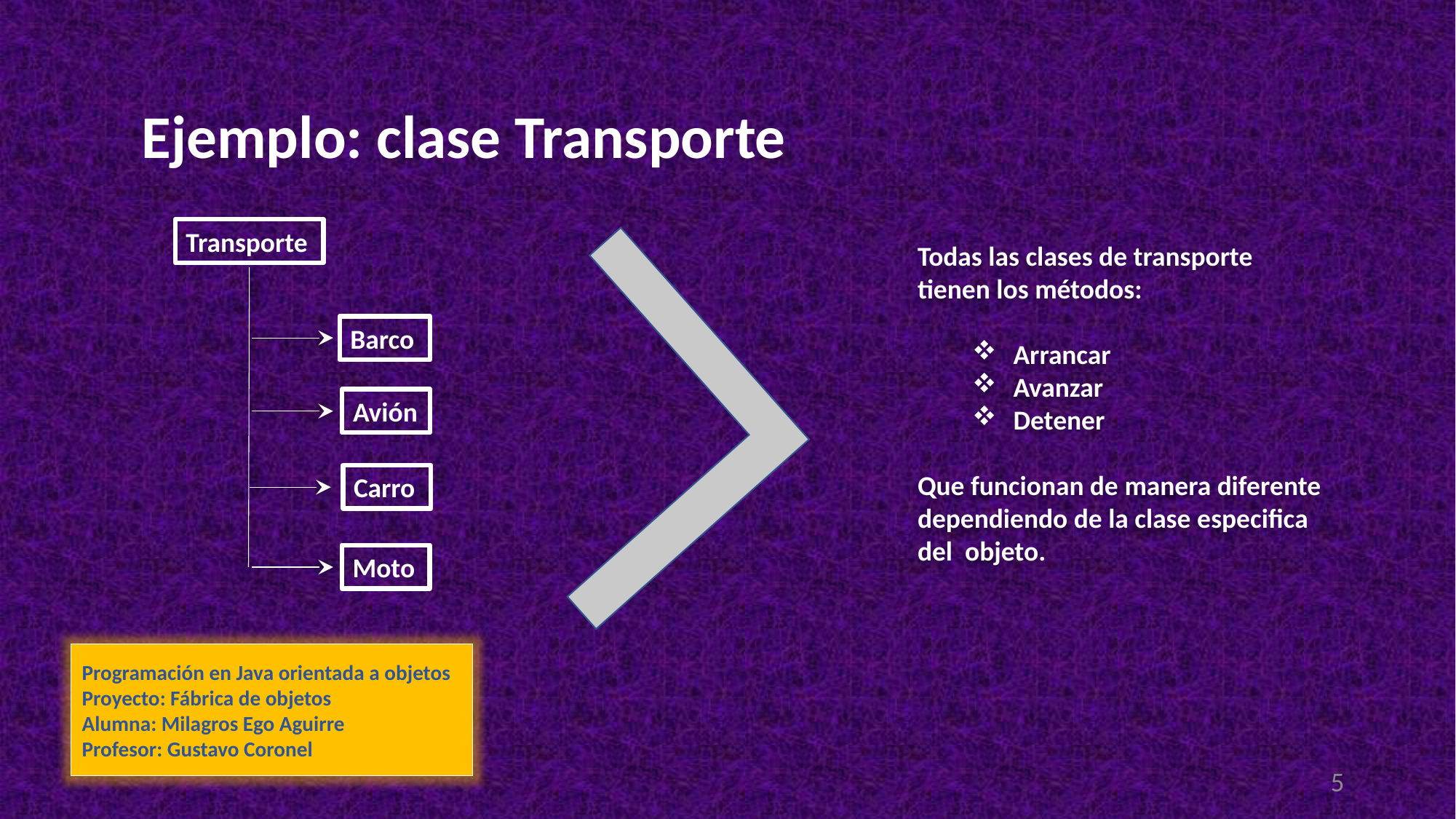

Ejemplo: clase Transporte
Transporte
Todas las clases de transporte tienen los métodos:

Arrancar
Avanzar
Detener

Que funcionan de manera diferente dependiendo de la clase especifica del  objeto.

Barco
Avión
Carro
Moto
Programación en Java orientada a objetos
Proyecto: Fábrica de objetos
Alumna: Milagros Ego Aguirre
Profesor: Gustavo Coronel
5